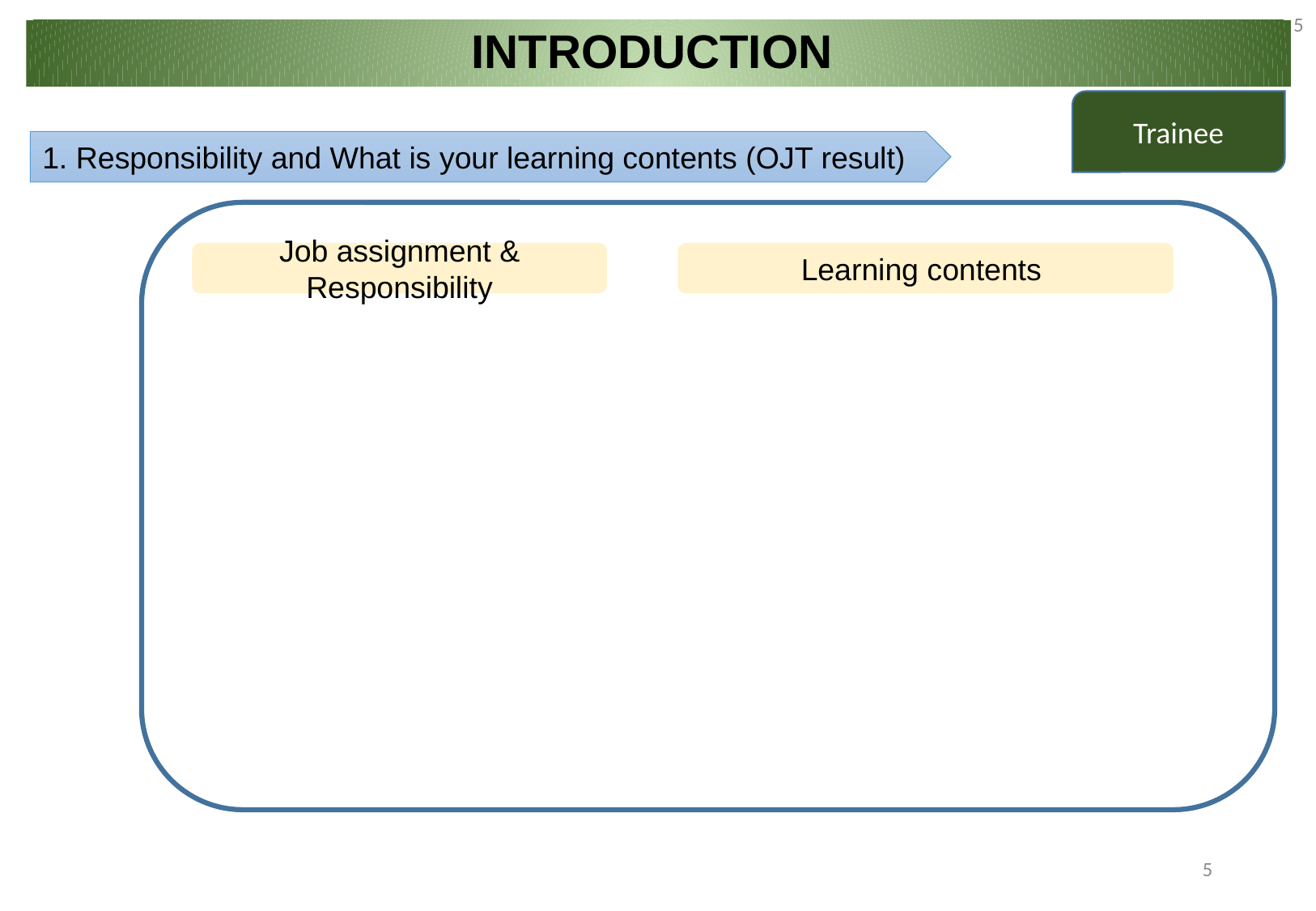

5
INTRODUCTION
Trainee
1. Responsibility and What is your learning contents (OJT result)

Job assignment & Responsibility
Learning contents
5